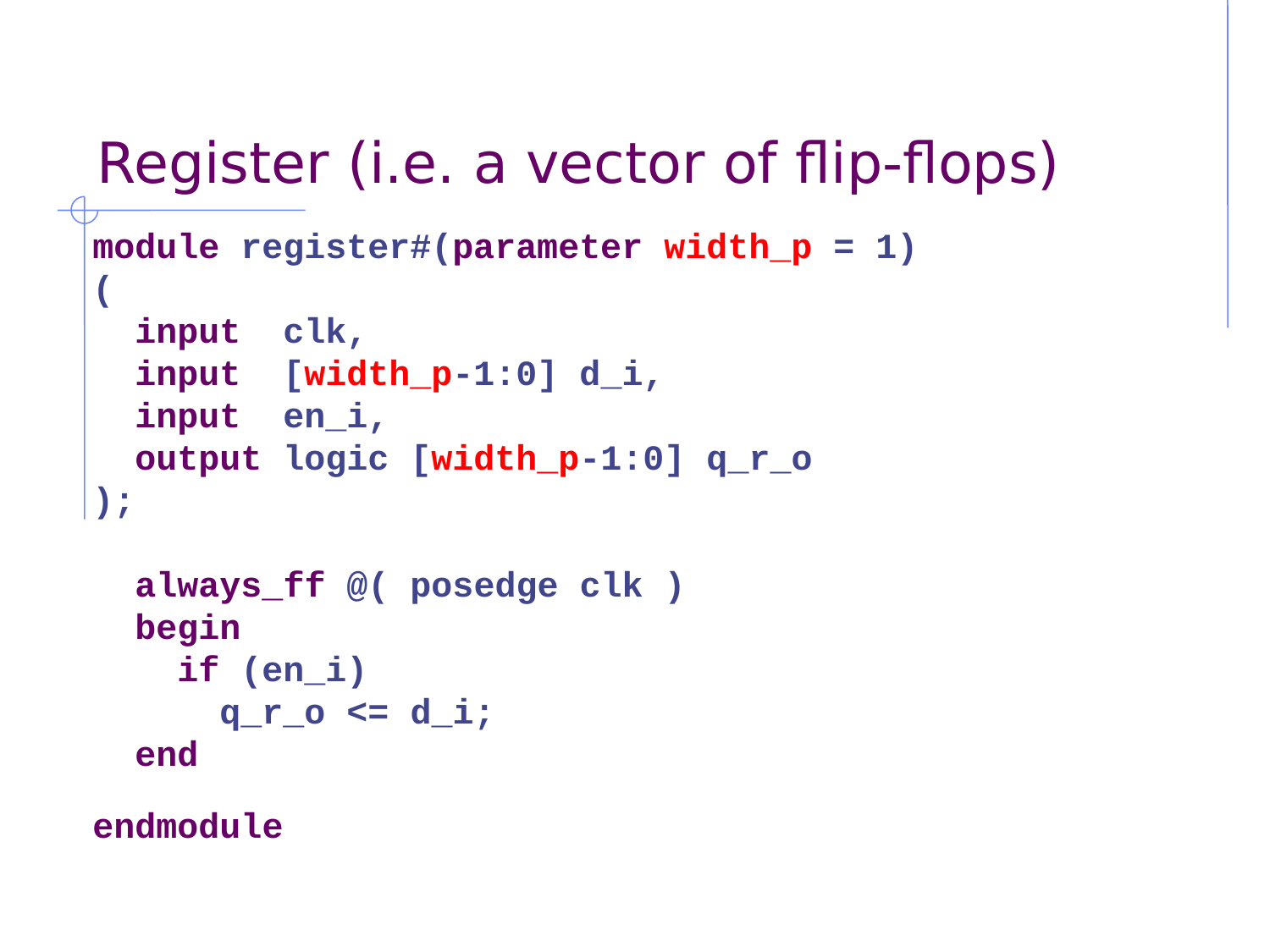

# Register (i.e. a vector of flip-flops)
module register#(parameter width_p = 1)
(
  input  clk,
  input  [width_p-1:0] d_i,
  input  en_i,
  output logic [width_p-1:0] q_r_o
);

  always_ff @( posedge clk )
  begin
    if (en_i)
      q_r_o <= d_i;
  end
endmodule